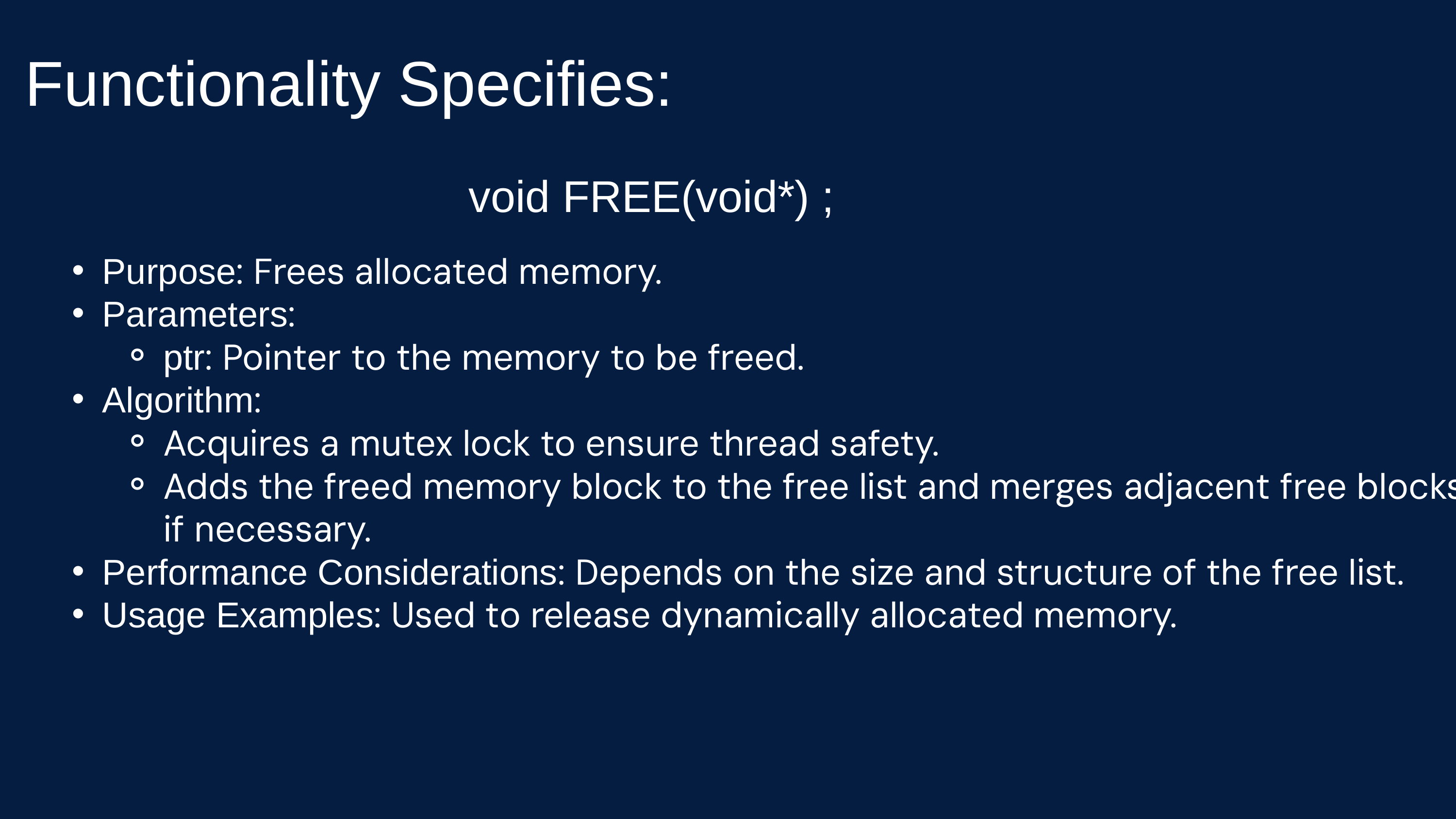

Functionality Specifies:
void FREE(void*) ;
Purpose: Frees allocated memory.
Parameters:
ptr: Pointer to the memory to be freed.
Algorithm:
Acquires a mutex lock to ensure thread safety.
Adds the freed memory block to the free list and merges adjacent free blocks if necessary.
Performance Considerations: Depends on the size and structure of the free list.
Usage Examples: Used to release dynamically allocated memory.